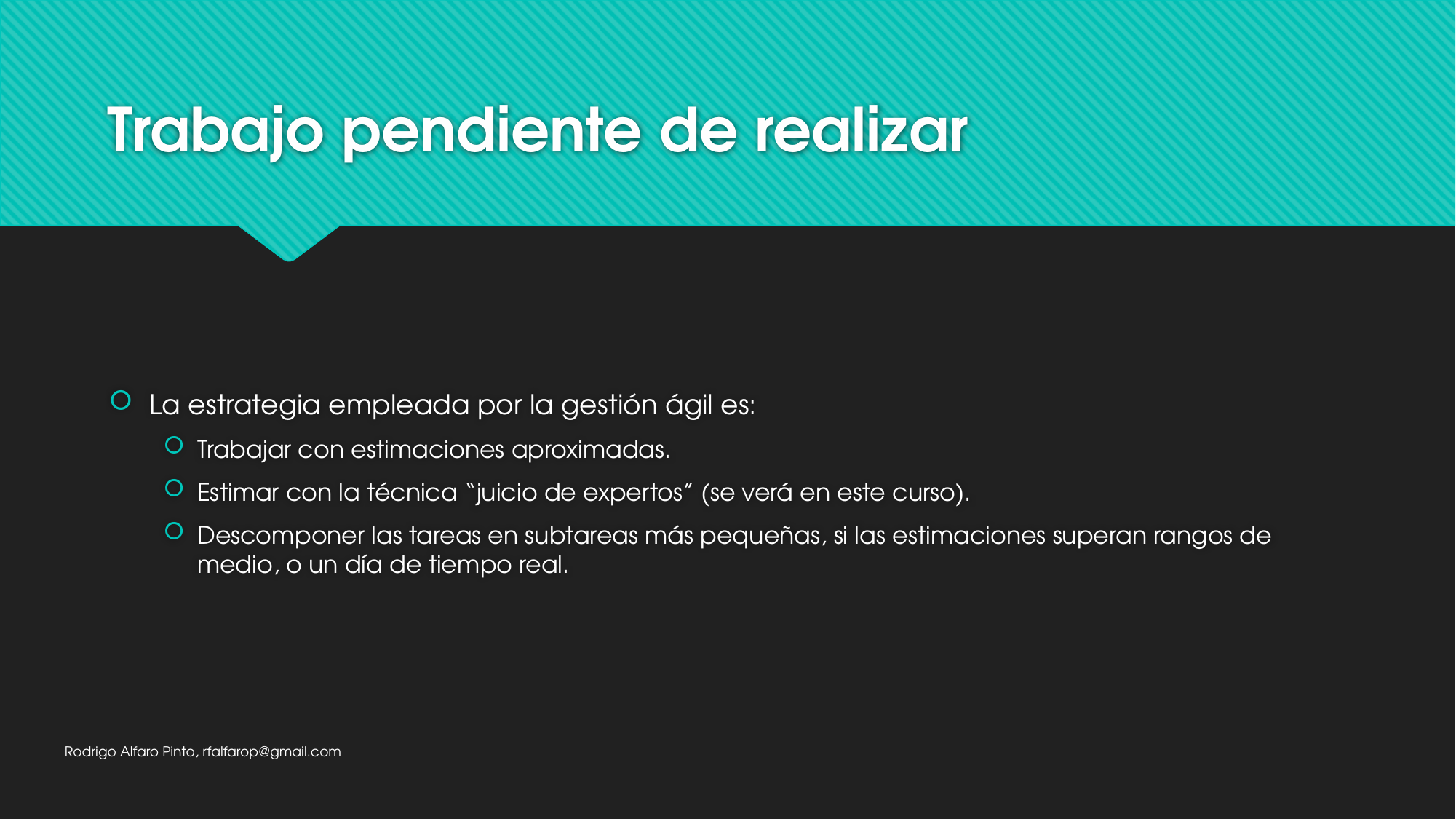

# Trabajo pendiente de realizar
La estrategia empleada por la gestión ágil es:
Trabajar con estimaciones aproximadas.
Estimar con la técnica “juicio de expertos” (se verá en este curso).
Descomponer las tareas en subtareas más pequeñas, si las estimaciones superan rangos de medio, o un día de tiempo real.
Rodrigo Alfaro Pinto, rfalfarop@gmail.com